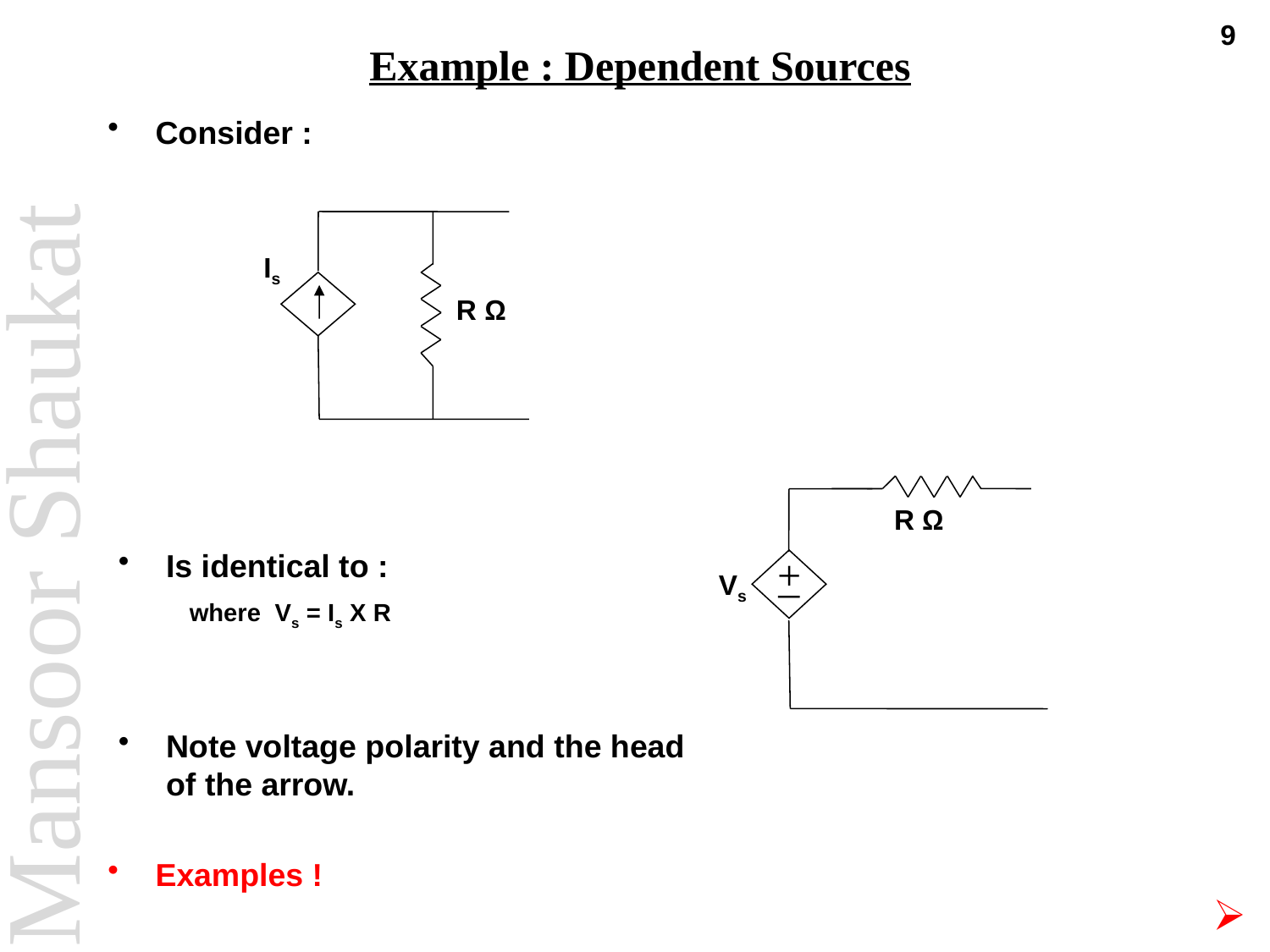

9
# Example : Dependent Sources
Consider :

 Is

 R Ω

 R Ω
+
_

 Vs

Is identical to :
        where  Vs = Is X R

Note voltage polarity and the head of the arrow.

Examples !